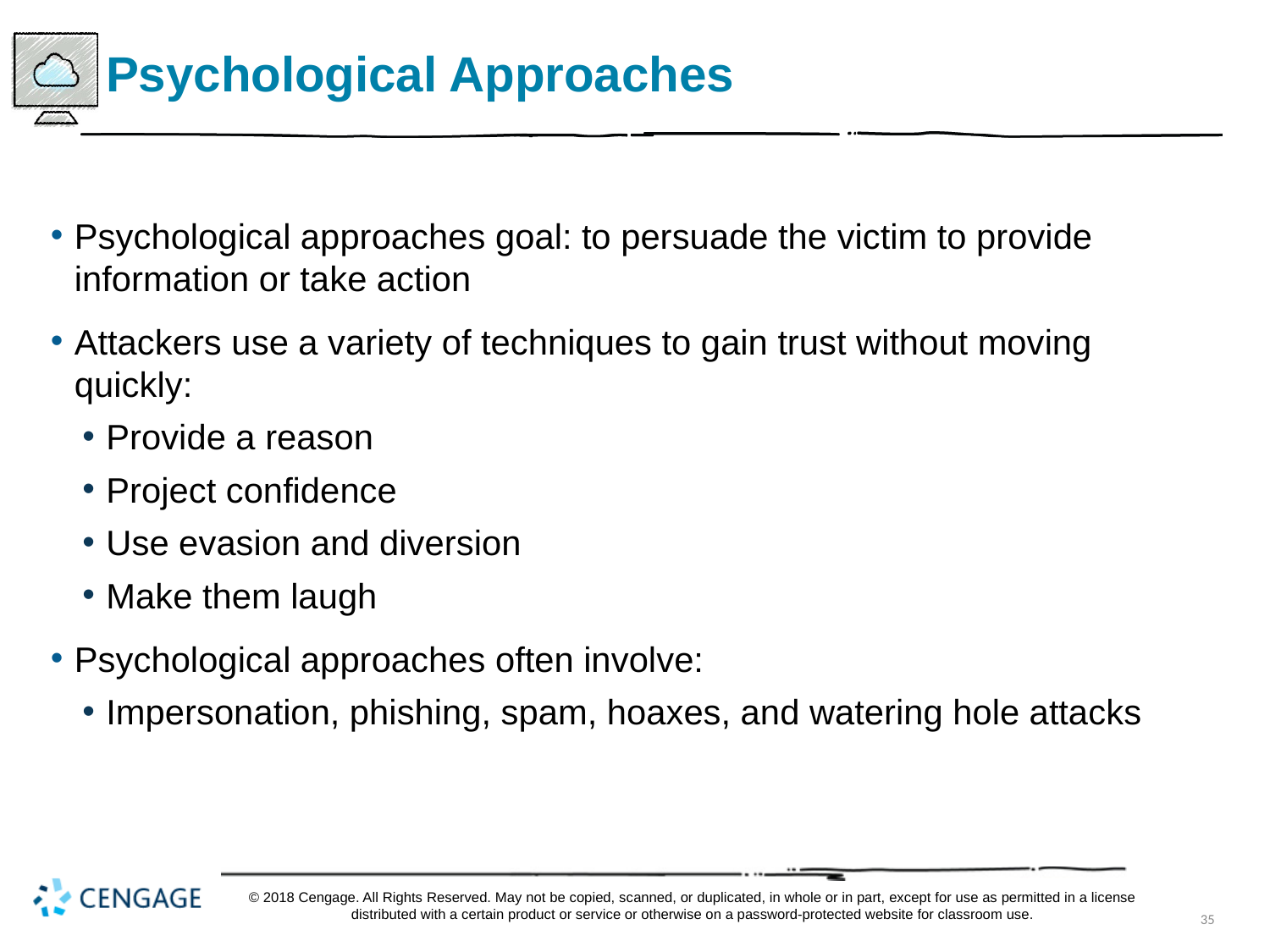

# Psychological Approaches
Psychological approaches goal: to persuade the victim to provide information or take action
Attackers use a variety of techniques to gain trust without moving quickly:
Provide a reason
Project confidence
Use evasion and diversion
Make them laugh
Psychological approaches often involve:
Impersonation, phishing, spam, hoaxes, and watering hole attacks
© 2018 Cengage. All Rights Reserved. May not be copied, scanned, or duplicated, in whole or in part, except for use as permitted in a license distributed with a certain product or service or otherwise on a password-protected website for classroom use.